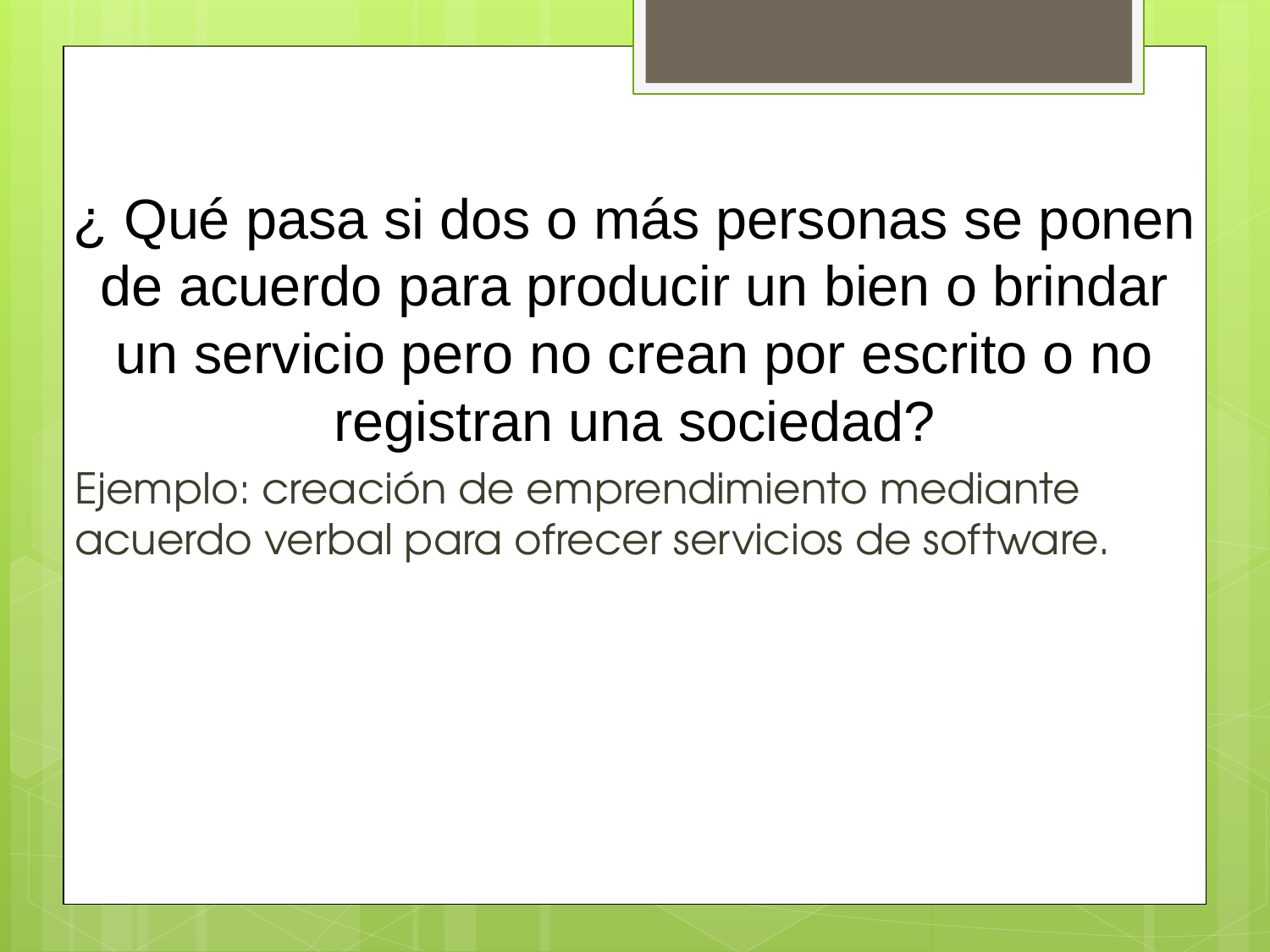

# ¿ Qué pasa si dos o más personas se ponen de acuerdo para producir un bien o brindar un servicio pero no crean por escrito o no registran una sociedad?
Ejemplo: creación de emprendimiento mediante acuerdo verbal para ofrecer servicios de software.